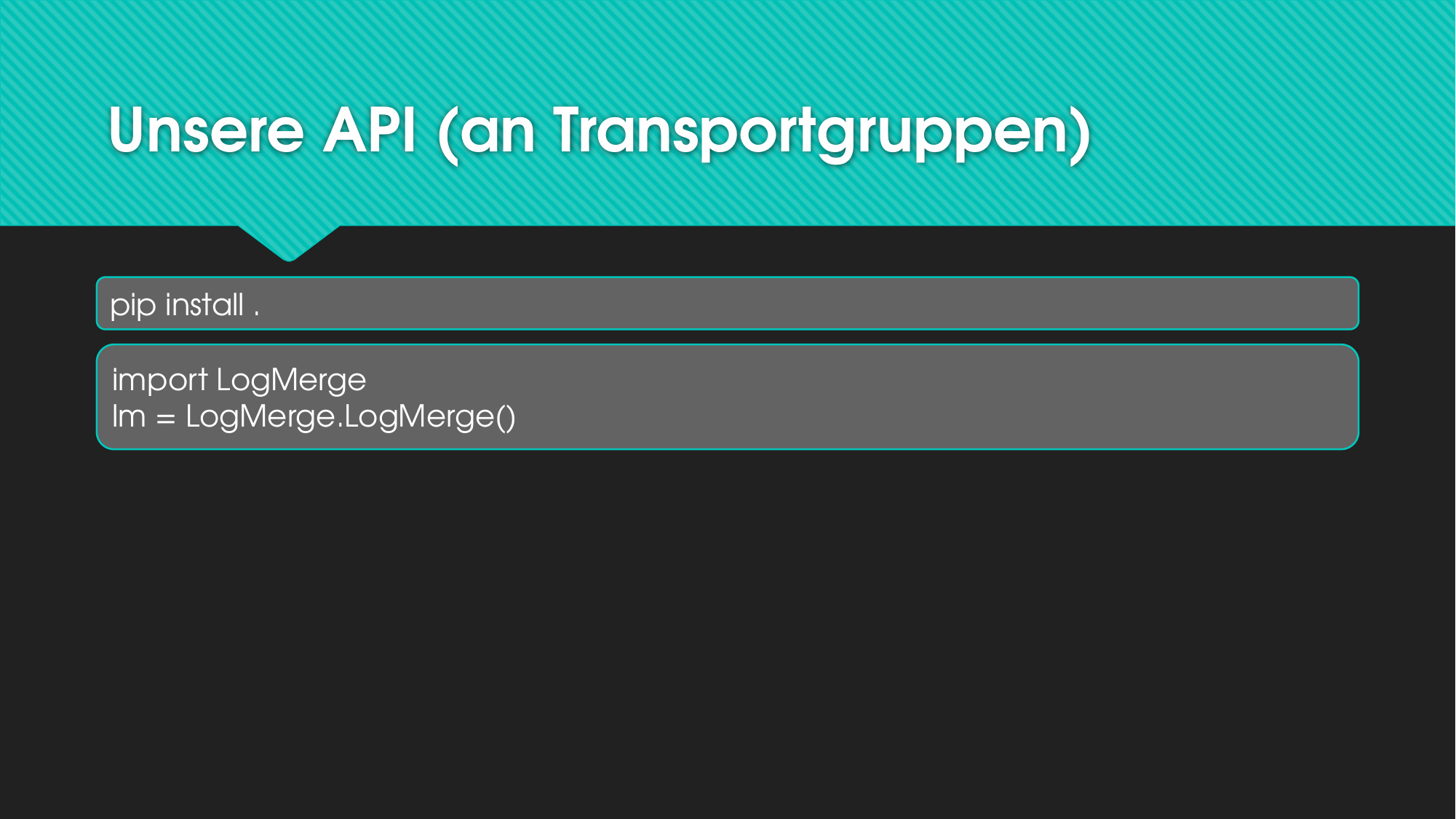

# Unsere API (an Transportgruppen)
pip install .
import LogMerge
lm = LogMerge.LogMerge()